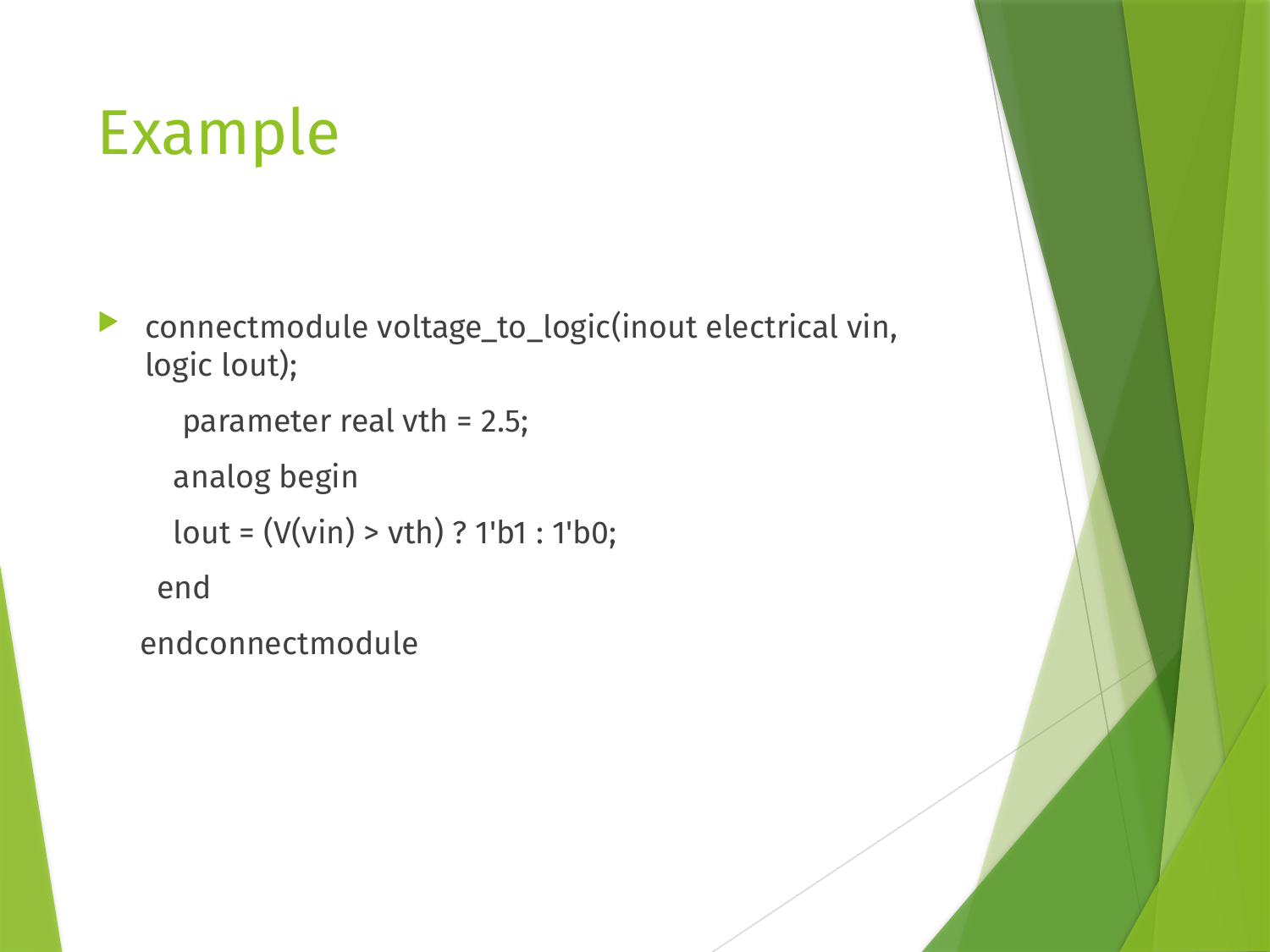

# Example
connectmodule voltage_to_logic(inout electrical vin, logic lout);
          parameter real vth = 2.5;
         analog begin
         lout = (V(vin) > vth) ? 1'b1 : 1'b0;
       end
     endconnectmodule